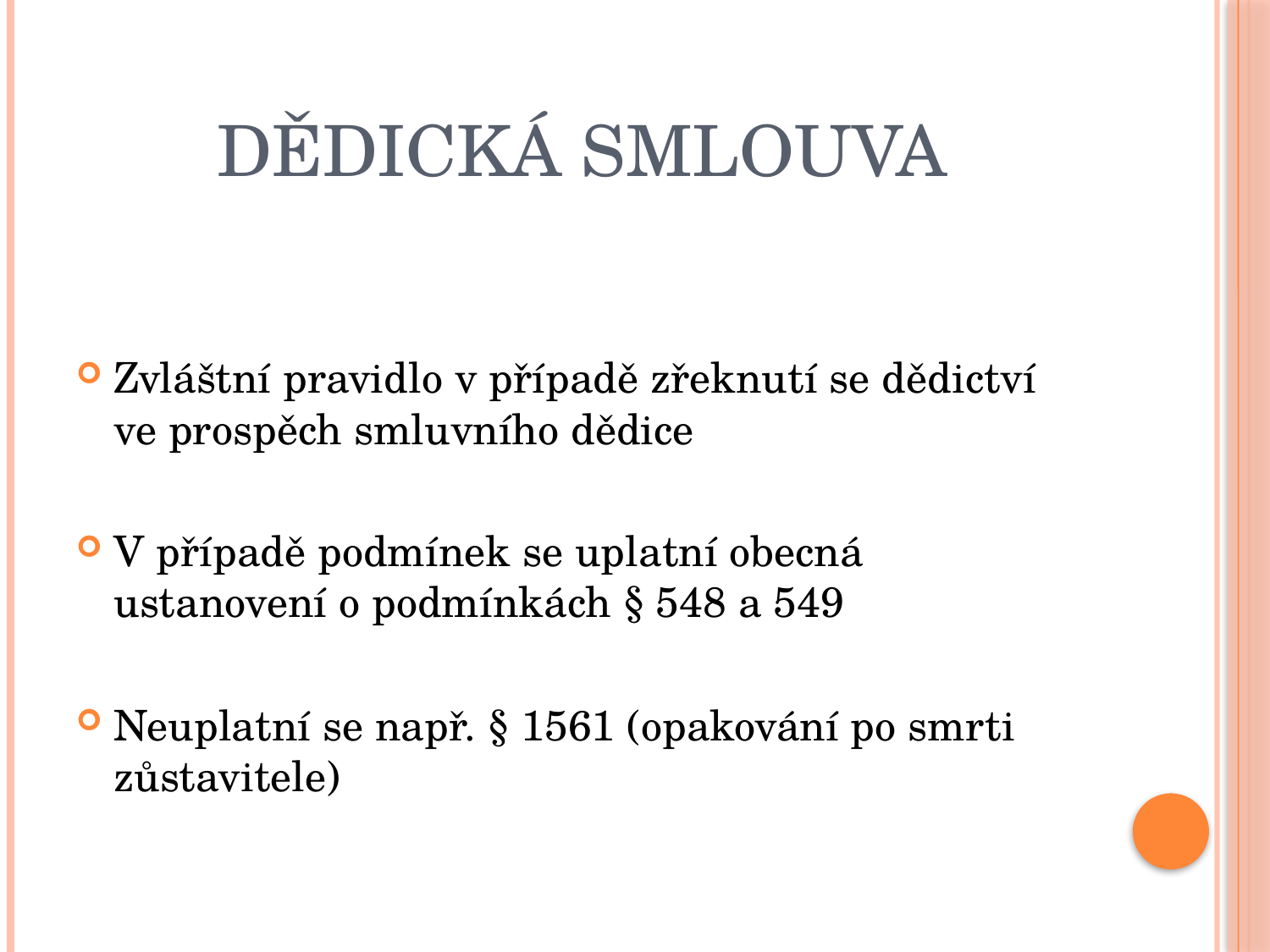

# Dědická smlouva

Zvláštní pravidlo v případě zřeknutí se dědictví ve prospěch smluvního dědice

V případě podmínek se uplatní obecná ustanovení o podmínkách § 548 a 549

Neuplatní se např. § 1561 (opakování po smrti zůstavitele)